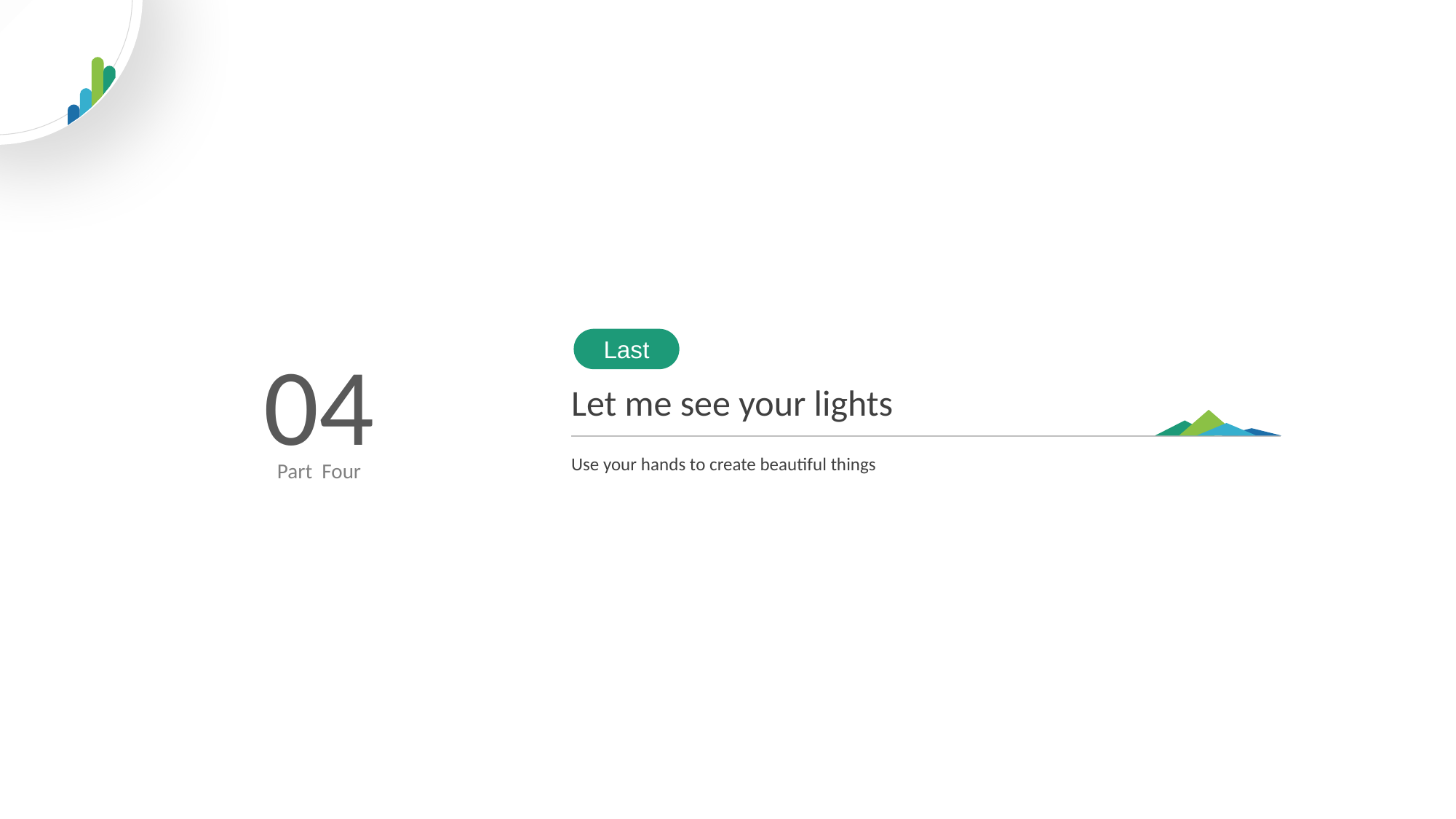

Last

04
Let me see your lights

Use your hands to create beautiful things
Part  Four